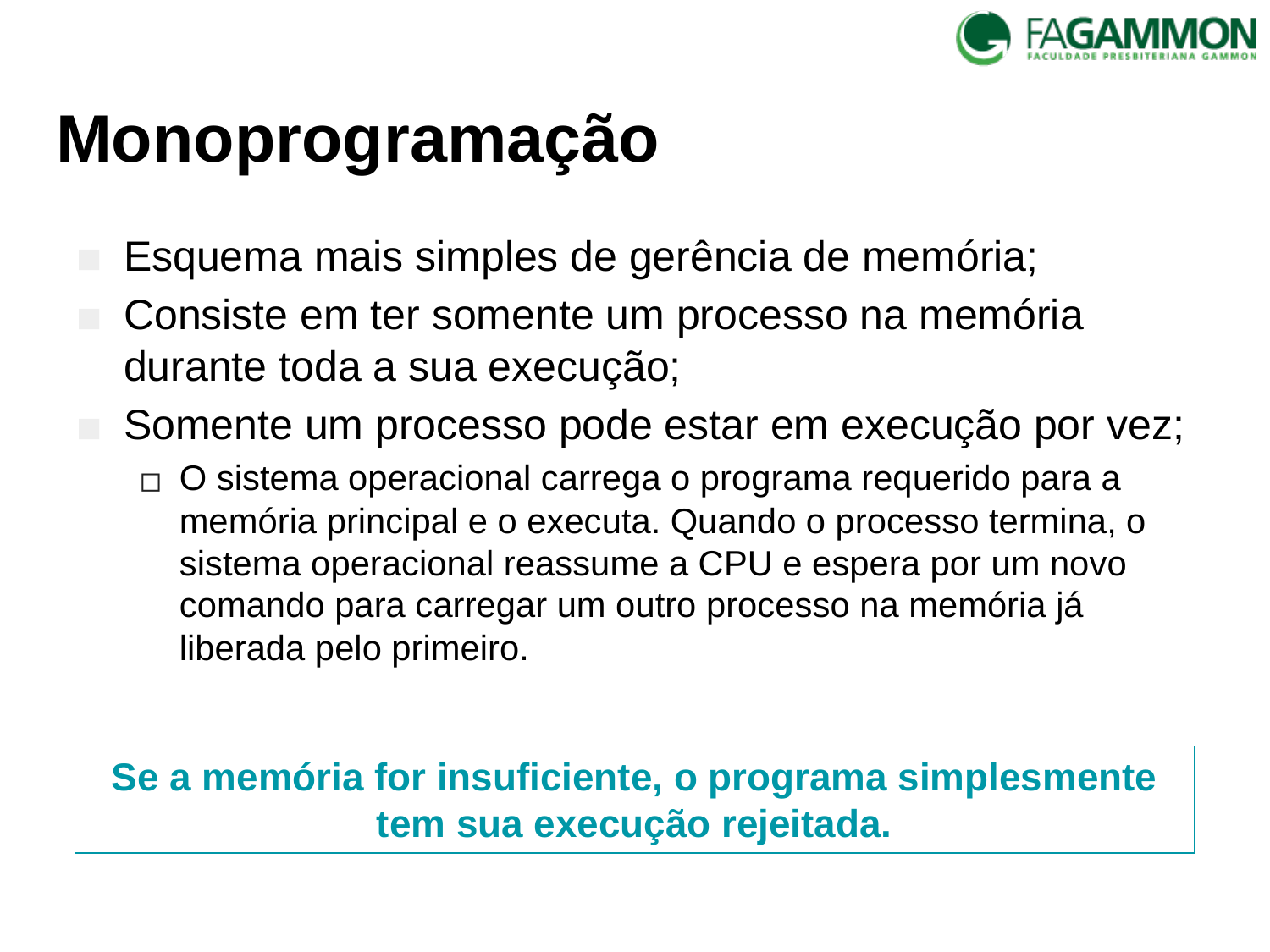

# Monoprogramação
Esquema mais simples de gerência de memória;
Consiste em ter somente um processo na memória durante toda a sua execução;
Somente um processo pode estar em execução por vez;
O sistema operacional carrega o programa requerido para a memória principal e o executa. Quando o processo termina, o sistema operacional reassume a CPU e espera por um novo comando para carregar um outro processo na memória já liberada pelo primeiro.
Se a memória for insuficiente, o programa simplesmente tem sua execução rejeitada.